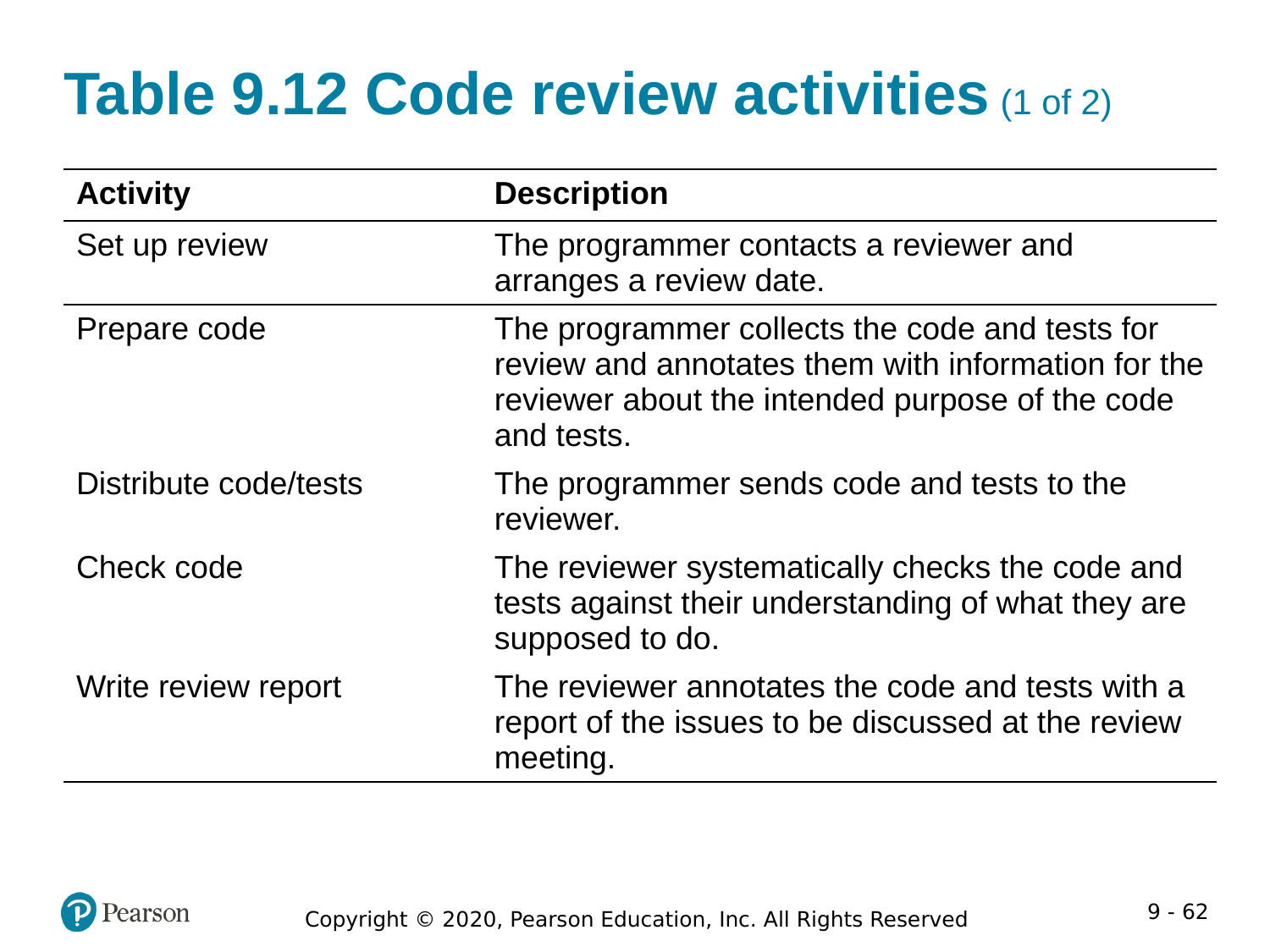

# Table 9.12 Code review activities (1 of 2)
| Activity | Description |
| --- | --- |
| Set up review | The programmer contacts a reviewer and arranges a review date. |
| Prepare code | The programmer collects the code and tests for review and annotates them with information for the reviewer about the intended purpose of the code and tests. |
| Distribute code/tests | The programmer sends code and tests to the reviewer. |
| Check code | The reviewer systematically checks the code and tests against their understanding of what they are supposed to do. |
| Write review report | The reviewer annotates the code and tests with a report of the issues to be discussed at the review meeting. |